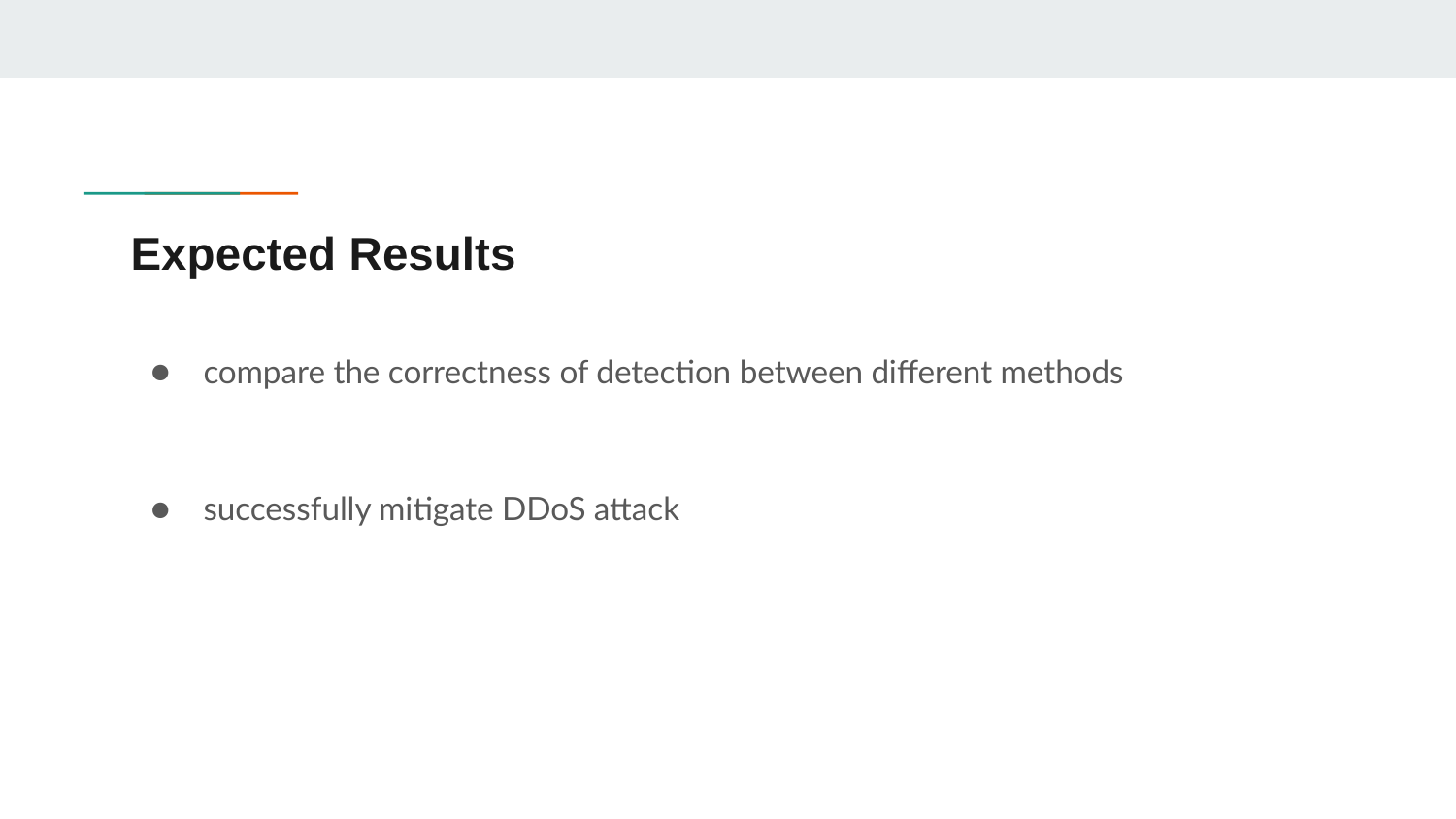

# Expected Results
compare the correctness of detection between different methods

successfully mitigate DDoS attack